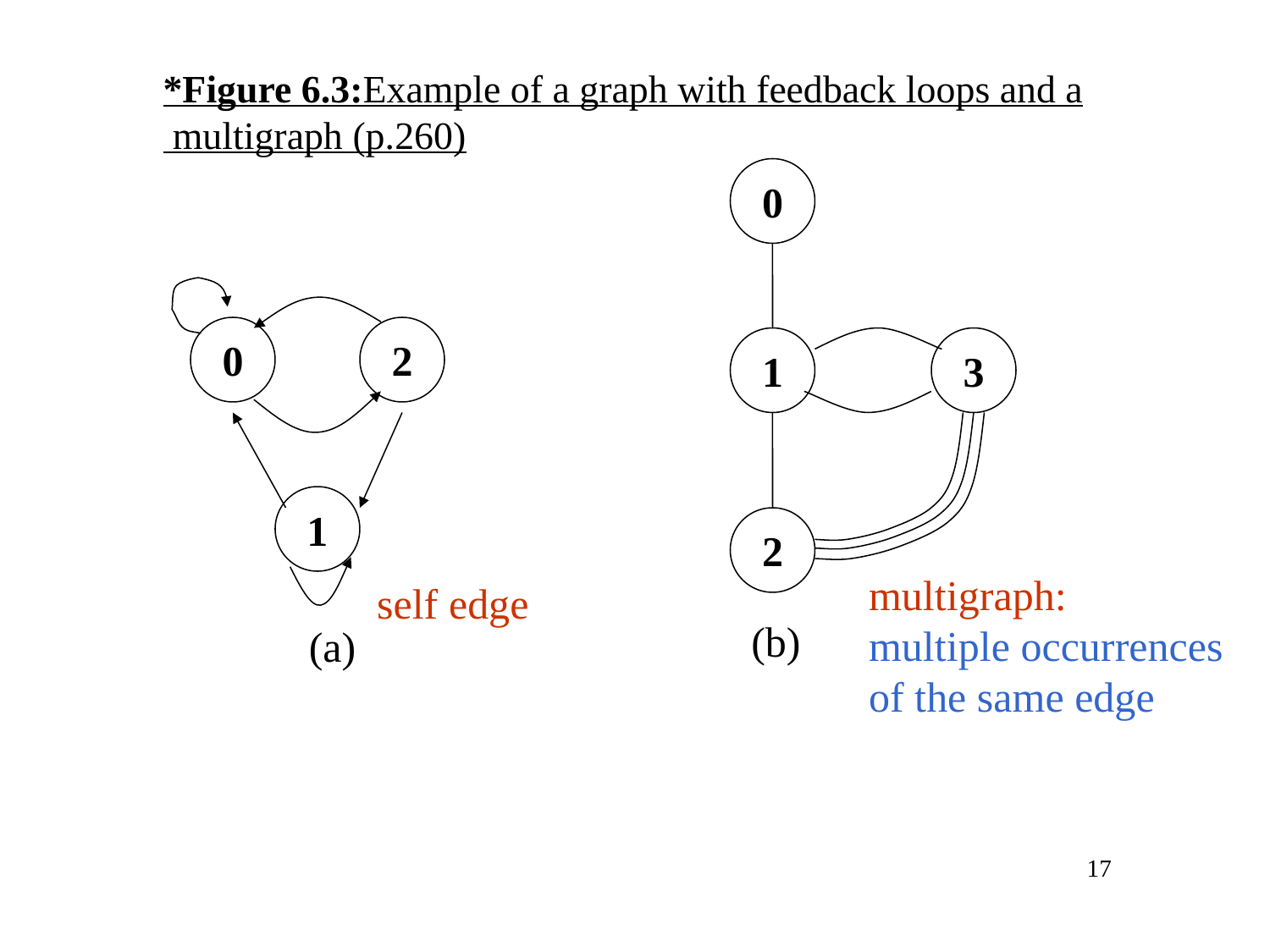

*Figure 6.3:Example of a graph with feedback loops and a
 multigraph (p.260)
0

0
2
1

3

1
2

multigraph:
multiple occurrences
of the same edge
self edge
 (b)
(a)
Figure 6.3
17